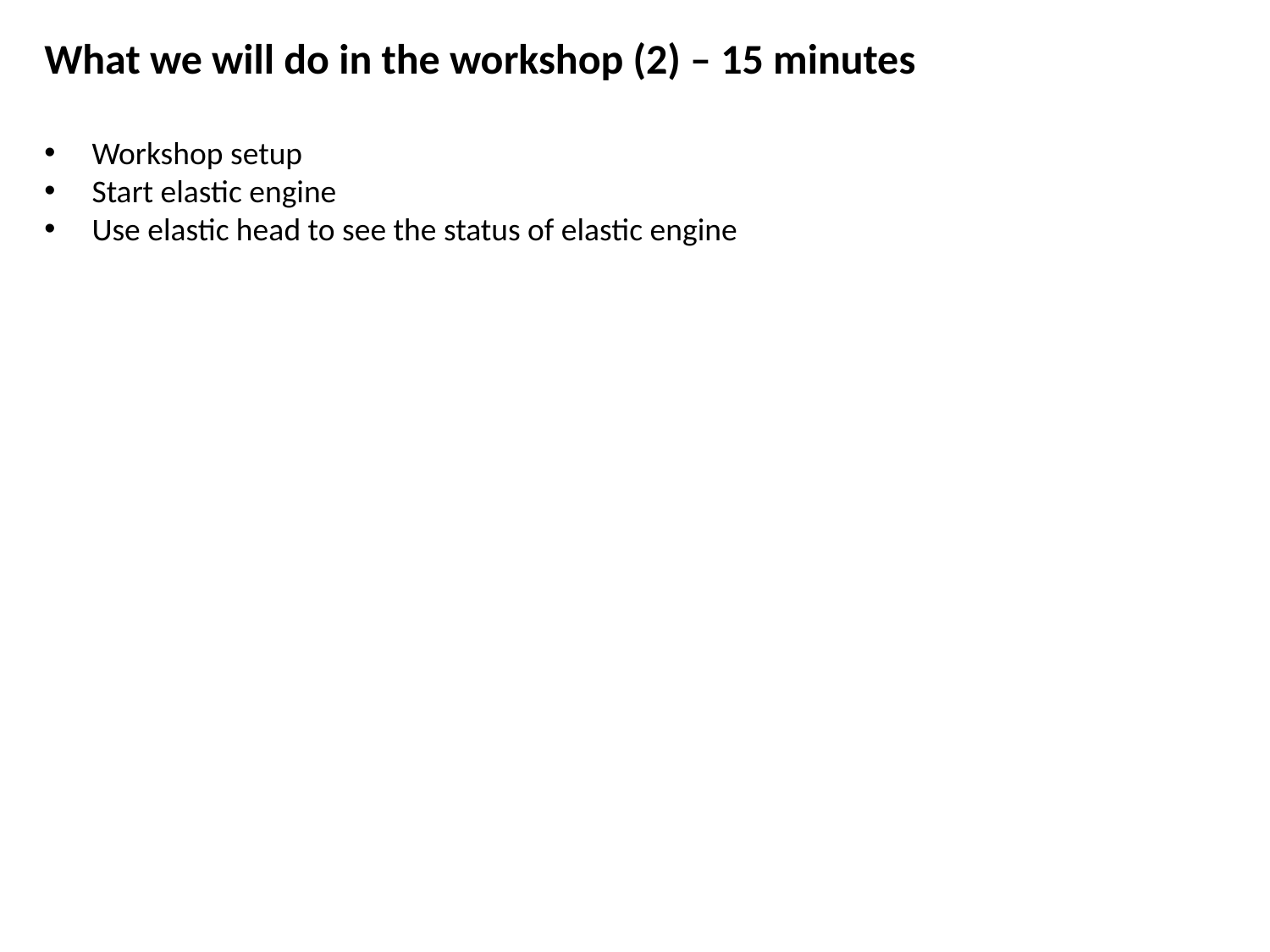

What we will do in the workshop (2) – 15 minutes
Workshop setup
Start elastic engine
Use elastic head to see the status of elastic engine